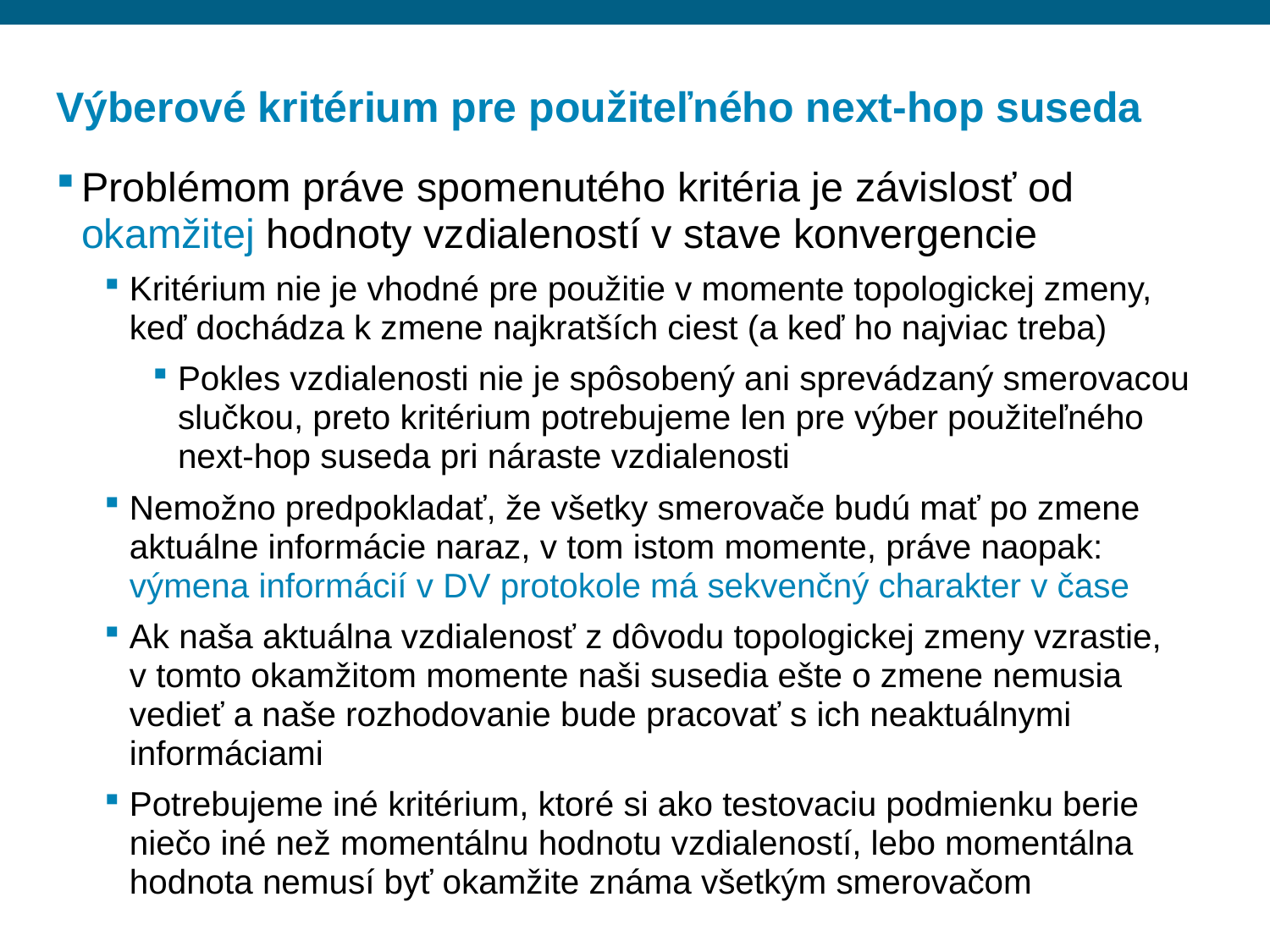

# Výberové kritérium pre použiteľného next-hop suseda
Problémom práve spomenutého kritéria je závislosť od okamžitej hodnoty vzdialeností v stave konvergencie
Kritérium nie je vhodné pre použitie v momente topologickej zmeny, keď dochádza k zmene najkratších ciest (a keď ho najviac treba)
Pokles vzdialenosti nie je spôsobený ani sprevádzaný smerovacou slučkou, preto kritérium potrebujeme len pre výber použiteľného next-hop suseda pri náraste vzdialenosti
Nemožno predpokladať, že všetky smerovače budú mať po zmene aktuálne informácie naraz, v tom istom momente, práve naopak: výmena informácií v DV protokole má sekvenčný charakter v čase
Ak naša aktuálna vzdialenosť z dôvodu topologickej zmeny vzrastie, v tomto okamžitom momente naši susedia ešte o zmene nemusia vedieť a naše rozhodovanie bude pracovať s ich neaktuálnymi informáciami
Potrebujeme iné kritérium, ktoré si ako testovaciu podmienku berie niečo iné než momentálnu hodnotu vzdialeností, lebo momentálna hodnota nemusí byť okamžite známa všetkým smerovačom